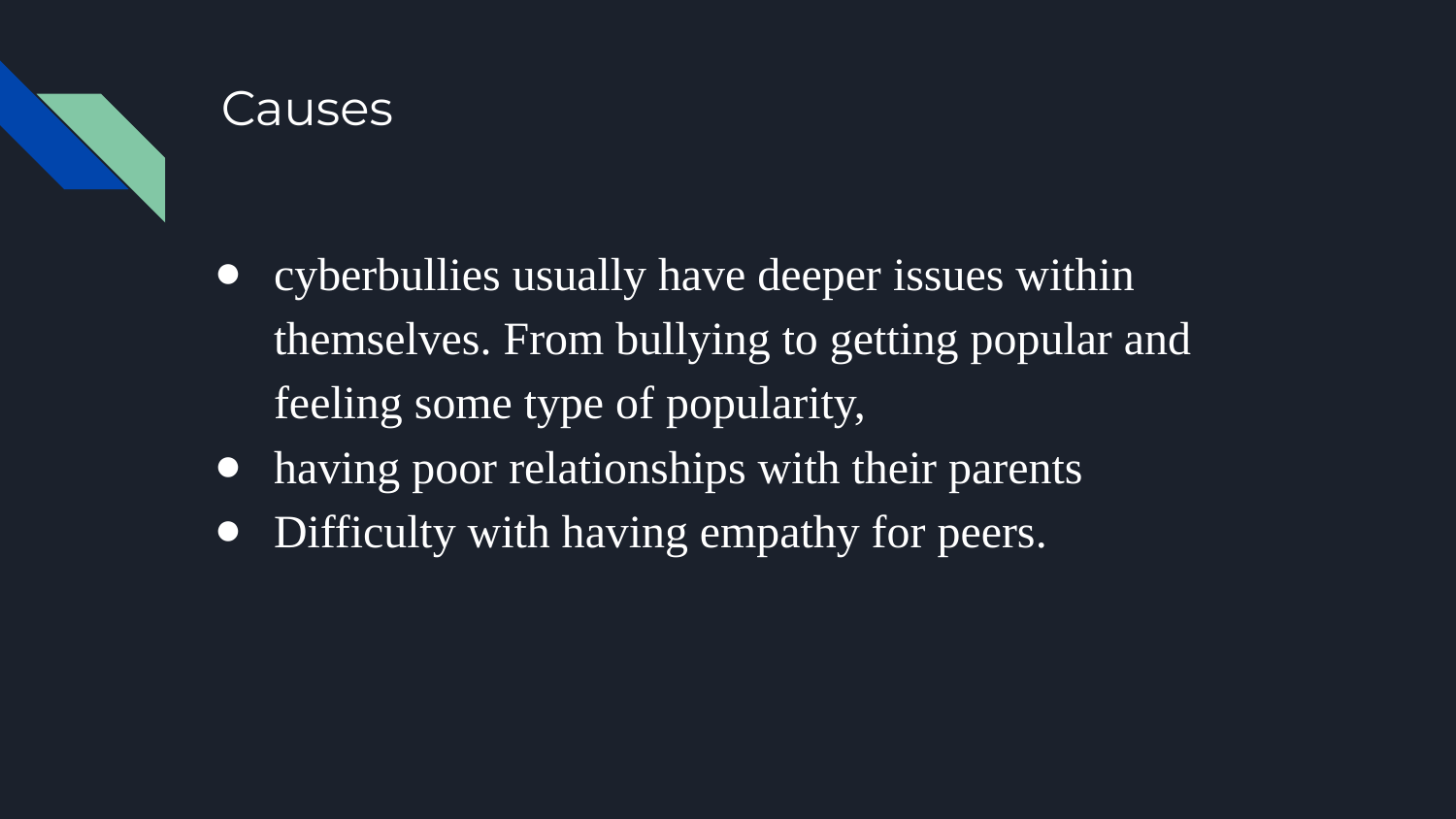

# Causes
cyberbullies usually have deeper issues within themselves. From bullying to getting popular and feeling some type of popularity,
having poor relationships with their parents
Difficulty with having empathy for peers.